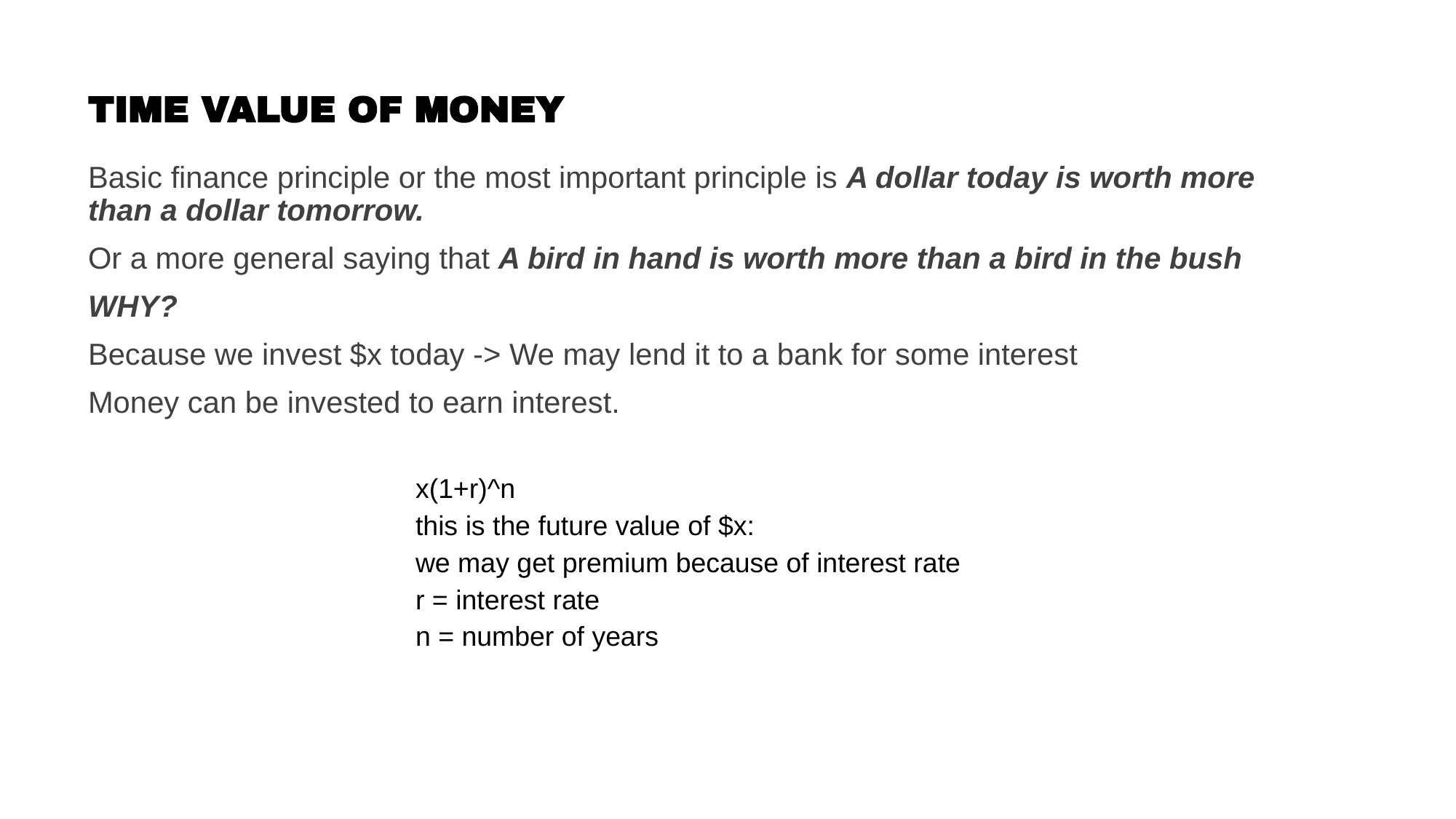

TIME VALUE OF MONEY
Basic finance principle or the most important principle is A dollar today is worth more than a dollar tomorrow.
Or a more general saying that A bird in hand is worth more than a bird in the bush
WHY?
Because we invest $x today -> We may lend it to a bank for some interest
Money can be invested to earn interest.

x(1+r)^n
this is the future value of $x:
we may get premium because of interest rate
r = interest rate
n = number of years